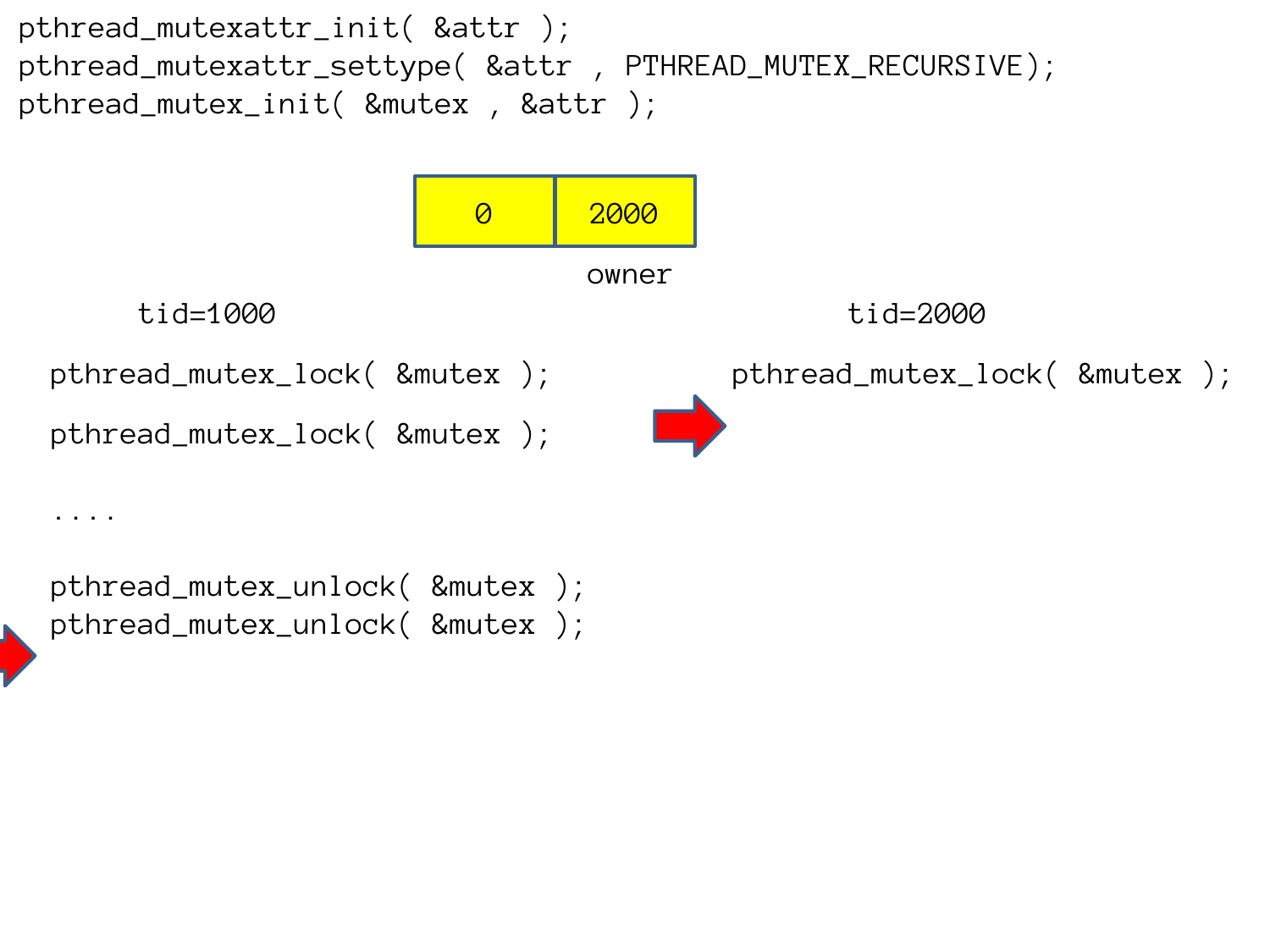

pthread_mutexattr_init( &attr );
pthread_mutexattr_settype( &attr , PTHREAD_MUTEX_RECURSIVE);
pthread_mutex_init( &mutex , &attr );
0
2000
owner
tid=1000
tid=2000
pthread_mutex_lock( &mutex );

pthread_mutex_lock( &mutex );

pthread_mutex_lock( &mutex );

....

pthread_mutex_unlock( &mutex );
pthread_mutex_unlock( &mutex );